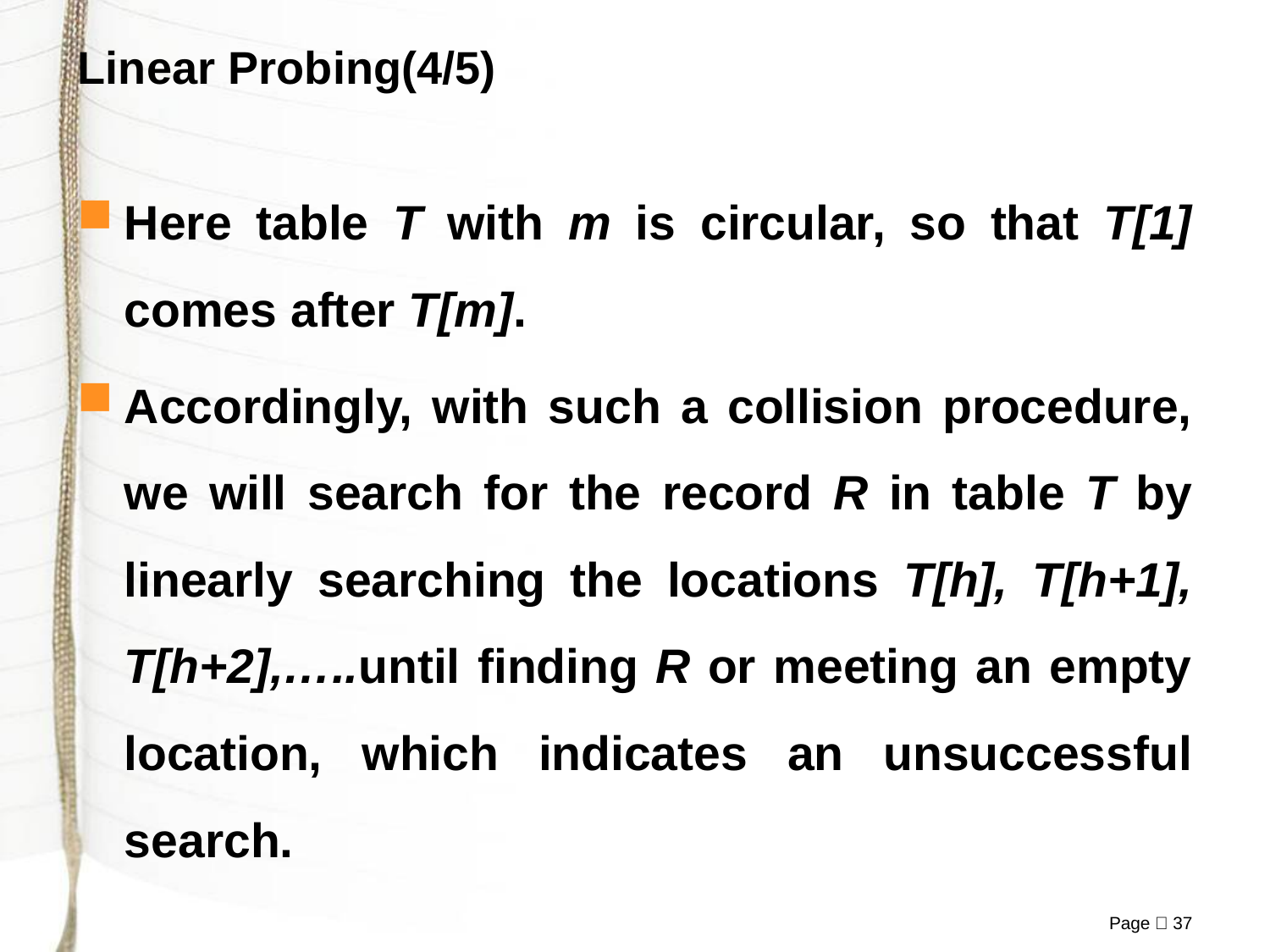

# Linear Probing(4/5)
Here table T with m is circular, so that T[1] comes after T[m].
Accordingly, with such a collision procedure, we will search for the record R in table T by linearly searching the locations T[h], T[h+1], T[h+2],…..until finding R or meeting an empty location, which indicates an unsuccessful search.